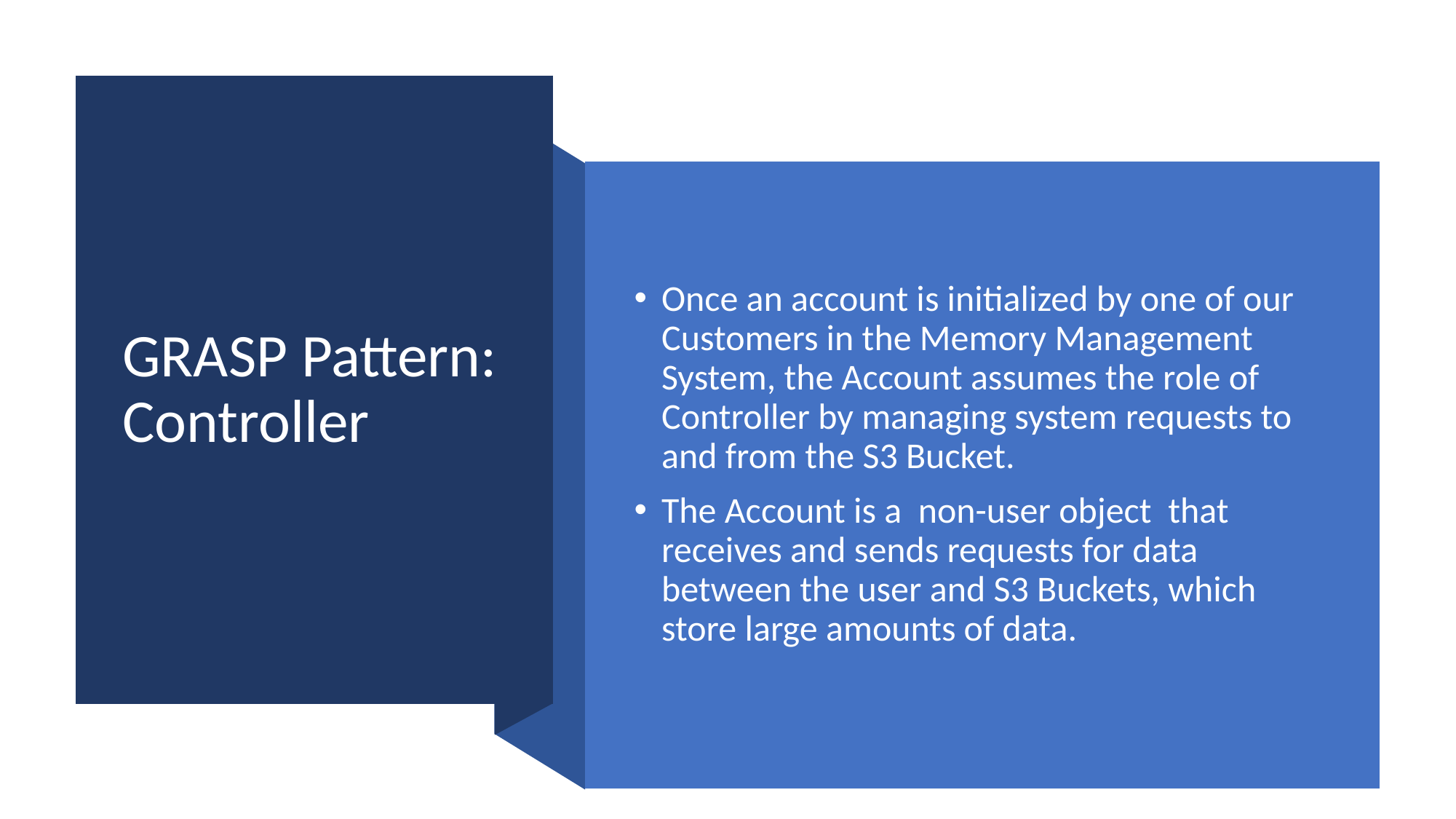

# GRASP Pattern: Controller

Once an account is initialized by one of our Customers in the Memory Management System, the Account assumes the role of Controller by managing system requests to and from the S3 Bucket.
The Account is a  non-user object  that receives and sends requests for data between the user and S3 Buckets, which store large amounts of data.